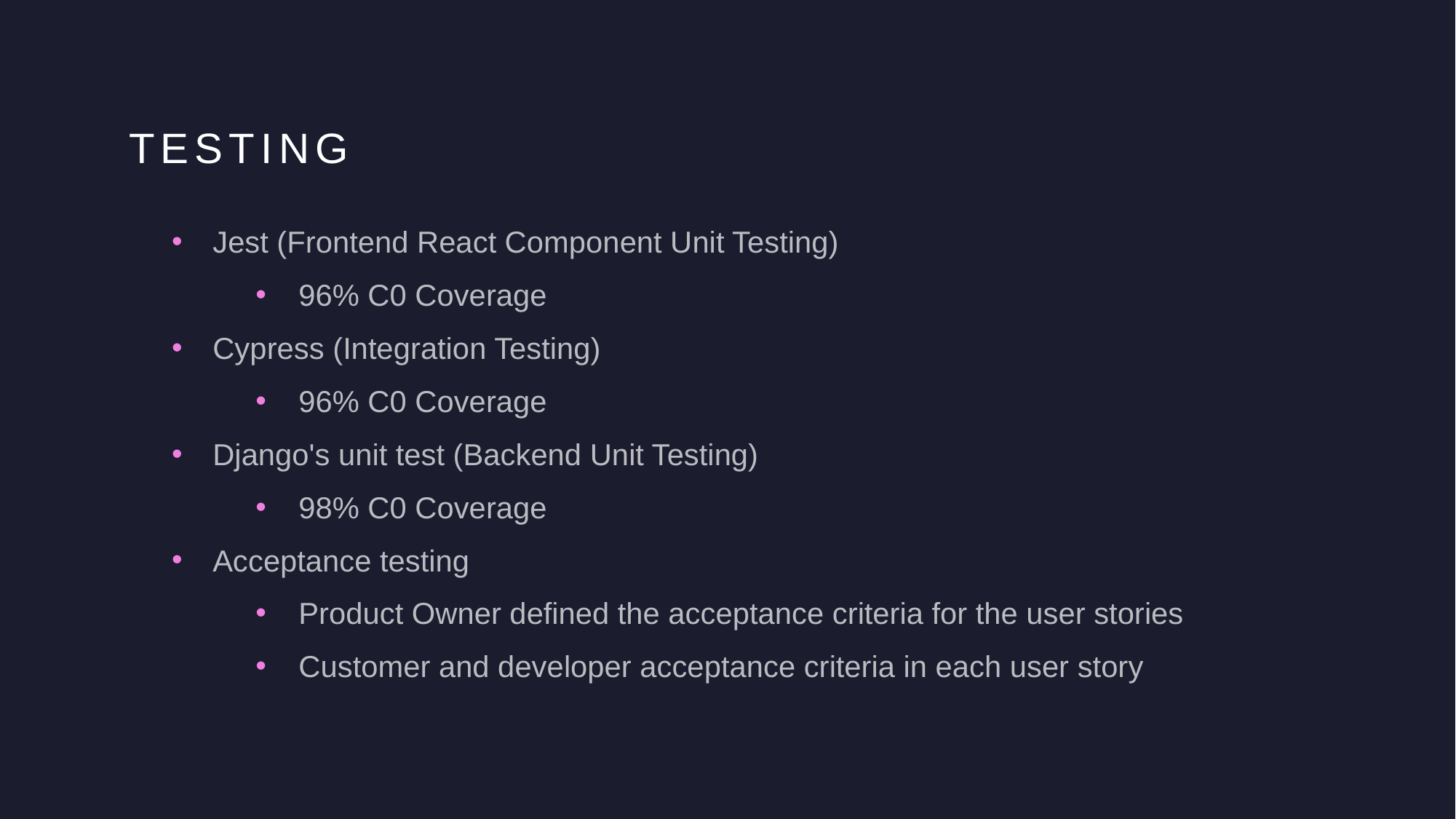

# Testing
Jest (Frontend React Component Unit Testing)
96% C0 Coverage
Cypress (Integration Testing)
96% C0 Coverage
Django's unit test (Backend Unit Testing)
98% C0 Coverage
Acceptance testing
Product Owner defined the acceptance criteria for the user stories
Customer and developer acceptance criteria in each user story